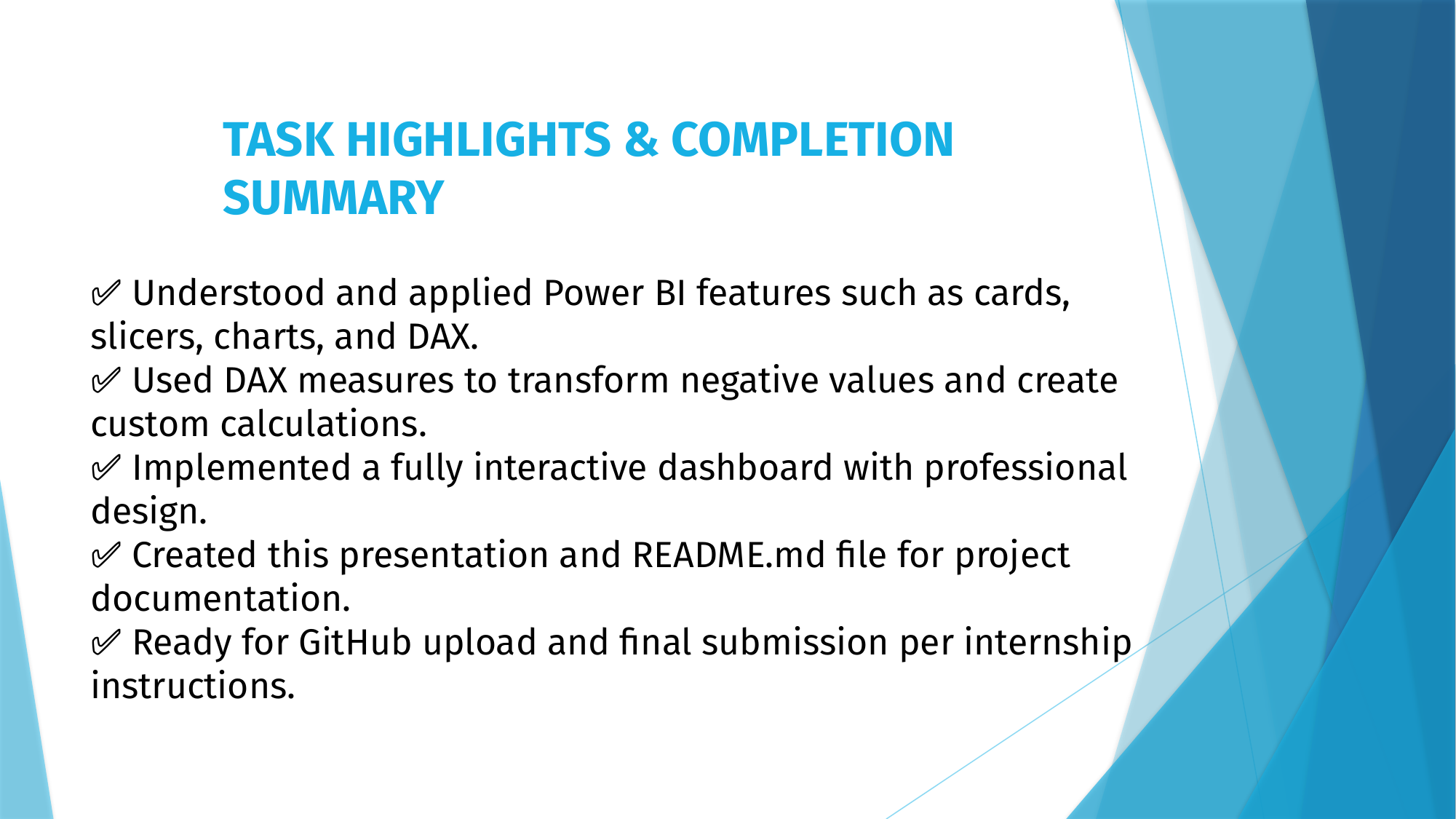

TASK HIGHLIGHTS & COMPLETION
SUMMARY

✅ Understood and applied Power BI features such as cards, slicers, charts, and DAX.
✅ Used DAX measures to transform negative values and create custom calculations.
✅ Implemented a fully interactive dashboard with professional design.
✅ Created this presentation and README.md file for project documentation.
✅ Ready for GitHub upload and final submission per internship instructions.